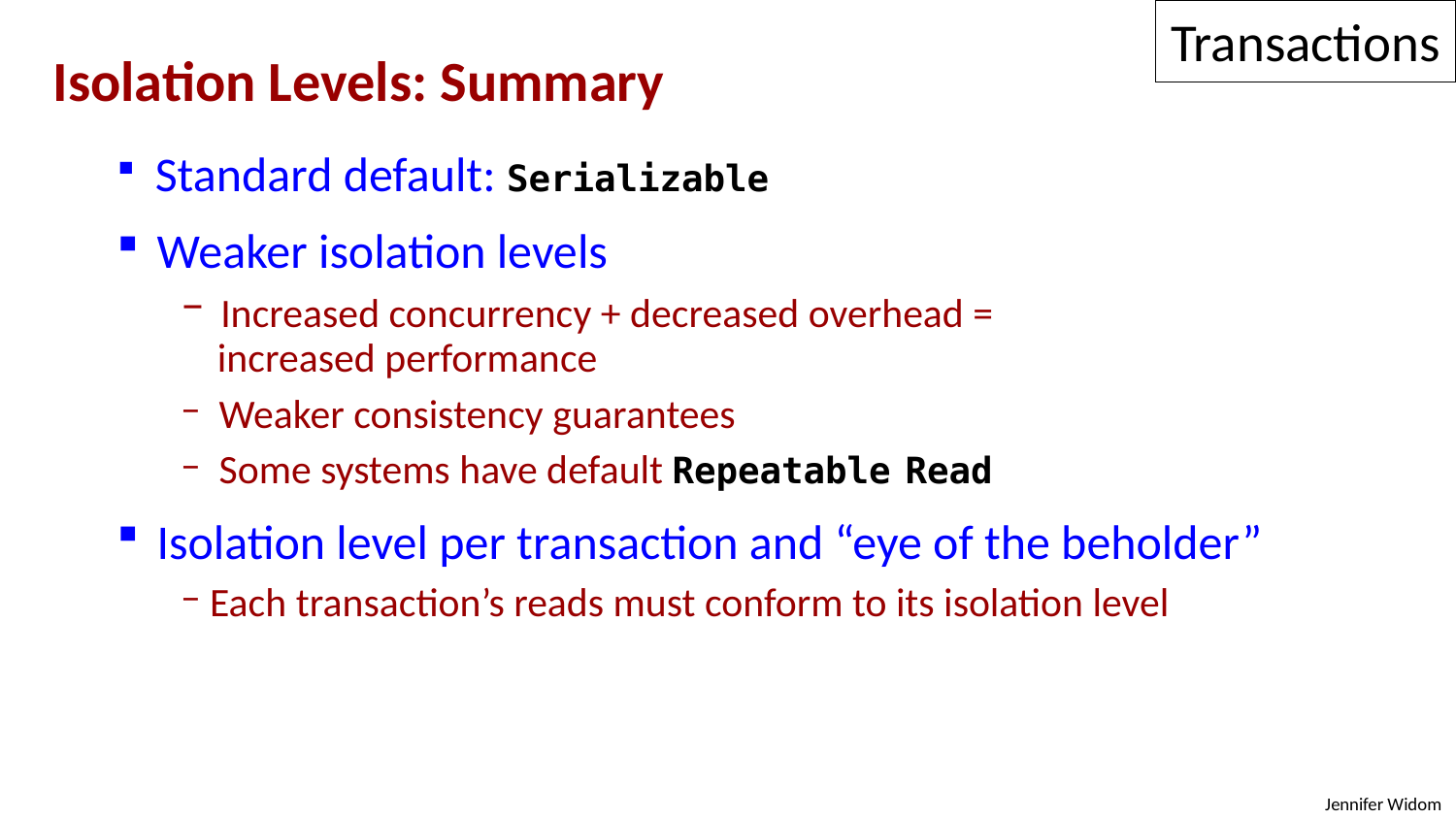

Transactions
Isolation Levels: Summary
 Standard default: Serializable
 Weaker isolation levels
 Increased concurrency + decreased overhead =
    increased performance
 Weaker consistency guarantees
 Some systems have default Repeatable Read
 Isolation level per transaction and “eye of the beholder”
Each transaction’s reads must conform to its isolation level